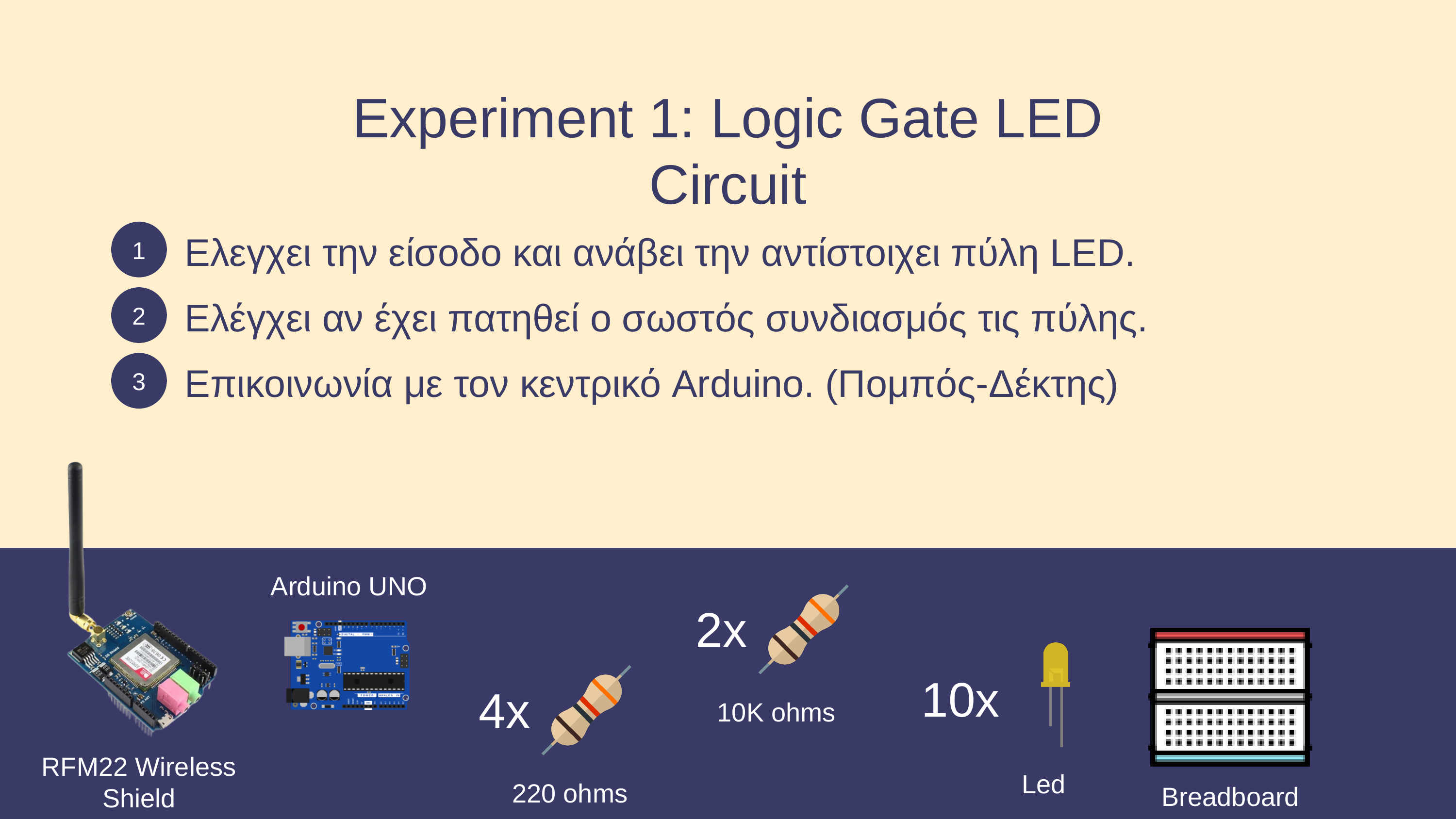

Experiment 1: Logic Gate LED Circuit

1
Ελεγχει την είσοδο και ανάβει την αντίστοιχει πύλη LED.

2
Ελέγχει αν έχει πατηθεί ο σωστός συνδιασμός τις πύλης.

3
Επικοινωνία με τον κεντρικό Arduino. (Πομπός-Δέκτης)

Arduino UNO

2x

10x
4x
10K ohms
RFM22 Wireless Shield
Led
220 ohms
Breadboard